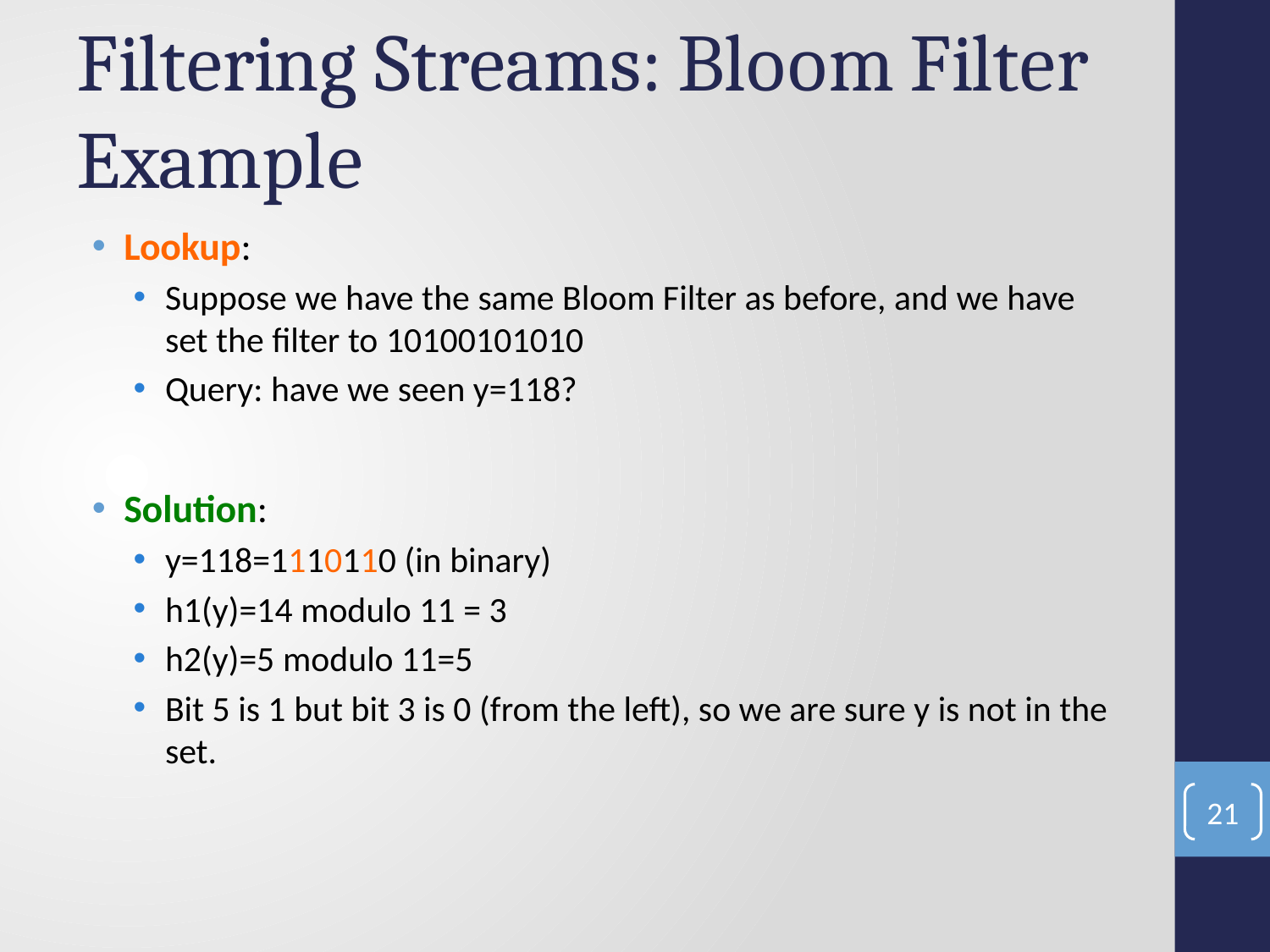

# Filtering Streams: Bloom Filter Example
Lookup:
Suppose we have the same Bloom Filter as before, and we have set the filter to 10100101010
Query: have we seen y=118?

Solution:
y=118=1110110 (in binary)
h1(y)=14 modulo 11 = 3
h2(y)=5 modulo 11=5
Bit 5 is 1 but bit 3 is 0 (from the left), so we are sure y is not in the set.
21